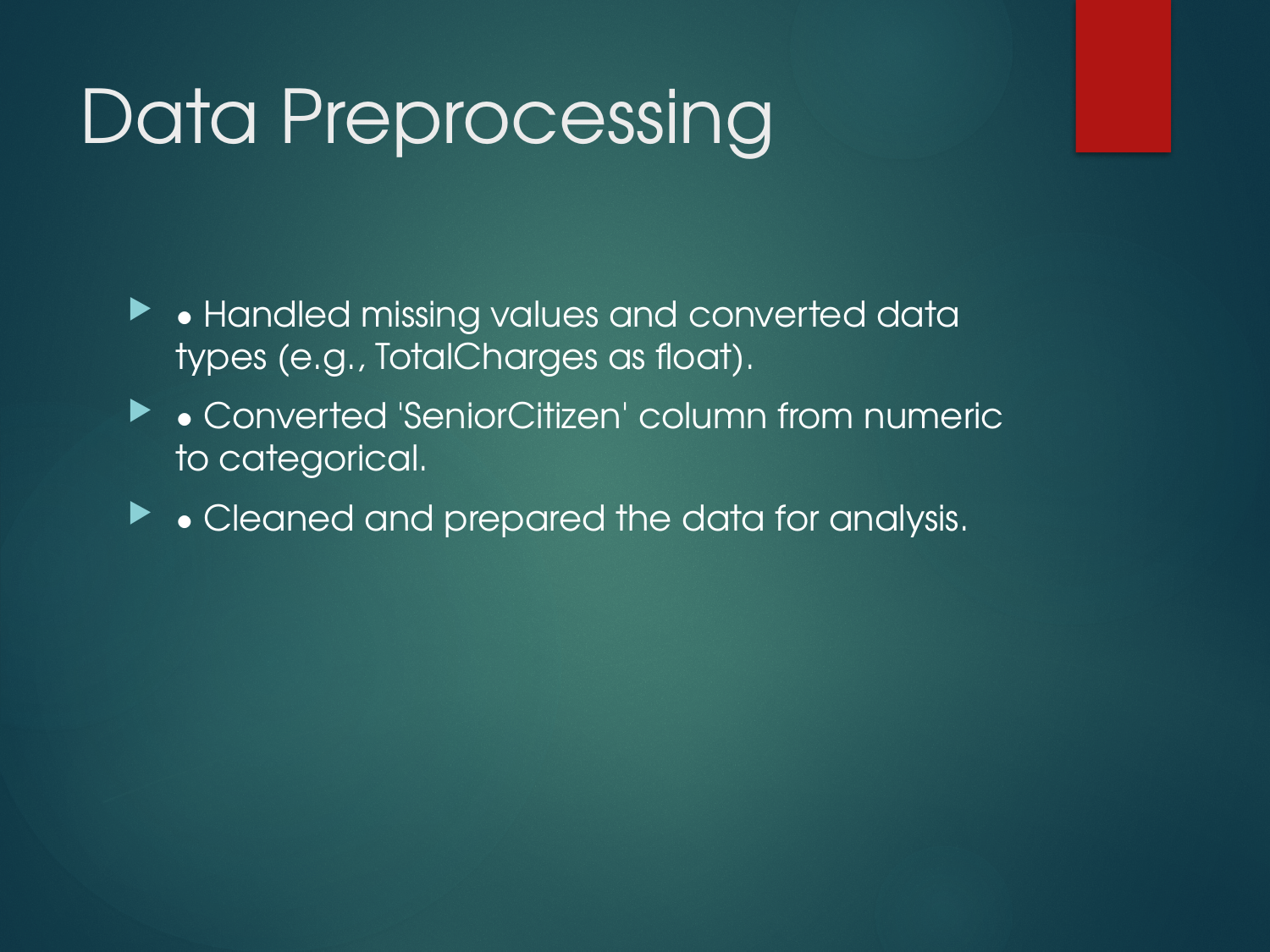

# Data Preprocessing
• Handled missing values and converted data types (e.g., TotalCharges as float).
• Converted 'SeniorCitizen' column from numeric to categorical.
• Cleaned and prepared the data for analysis.